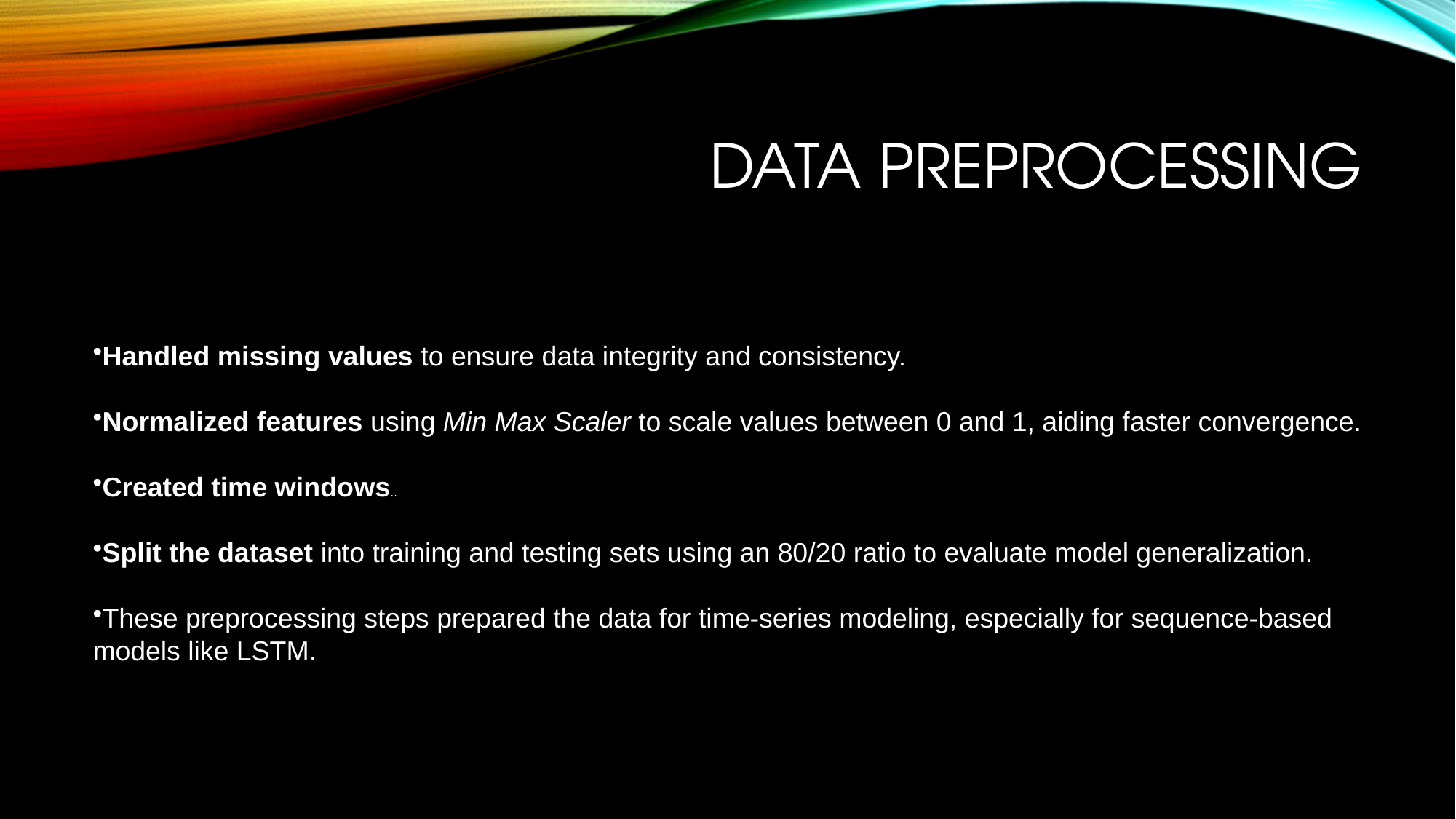

# Data Preprocessing
Handled missing values to ensure data integrity and consistency.

Normalized features using Min Max Scaler to scale values between 0 and 1, aiding faster convergence.

Created time windows..

Split the dataset into training and testing sets using an 80/20 ratio to evaluate model generalization.

These preprocessing steps prepared the data for time-series modeling, especially for sequence-based models like LSTM.